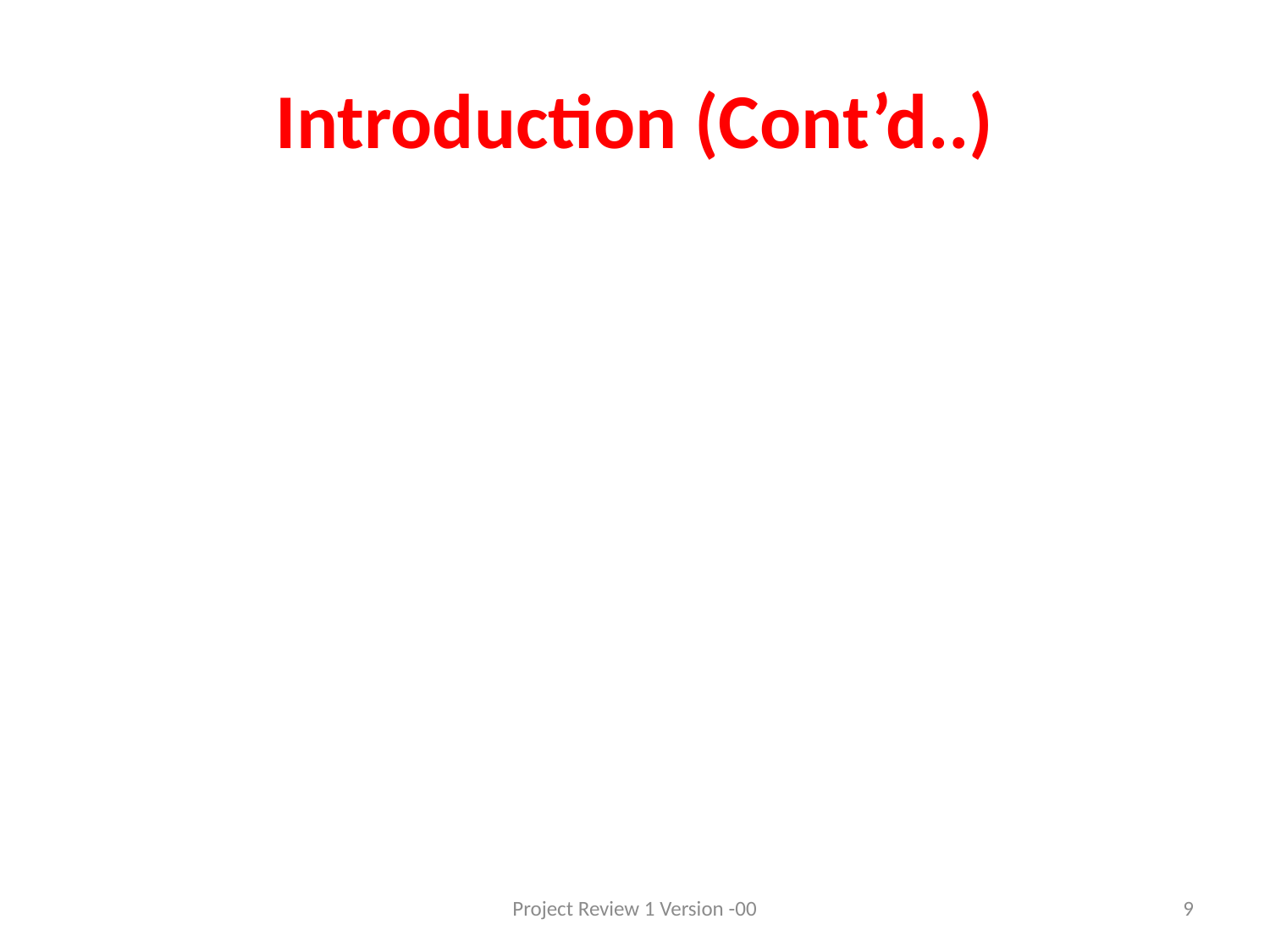

# Introduction (Cont’d..)

Project Review 1 Version -00
9